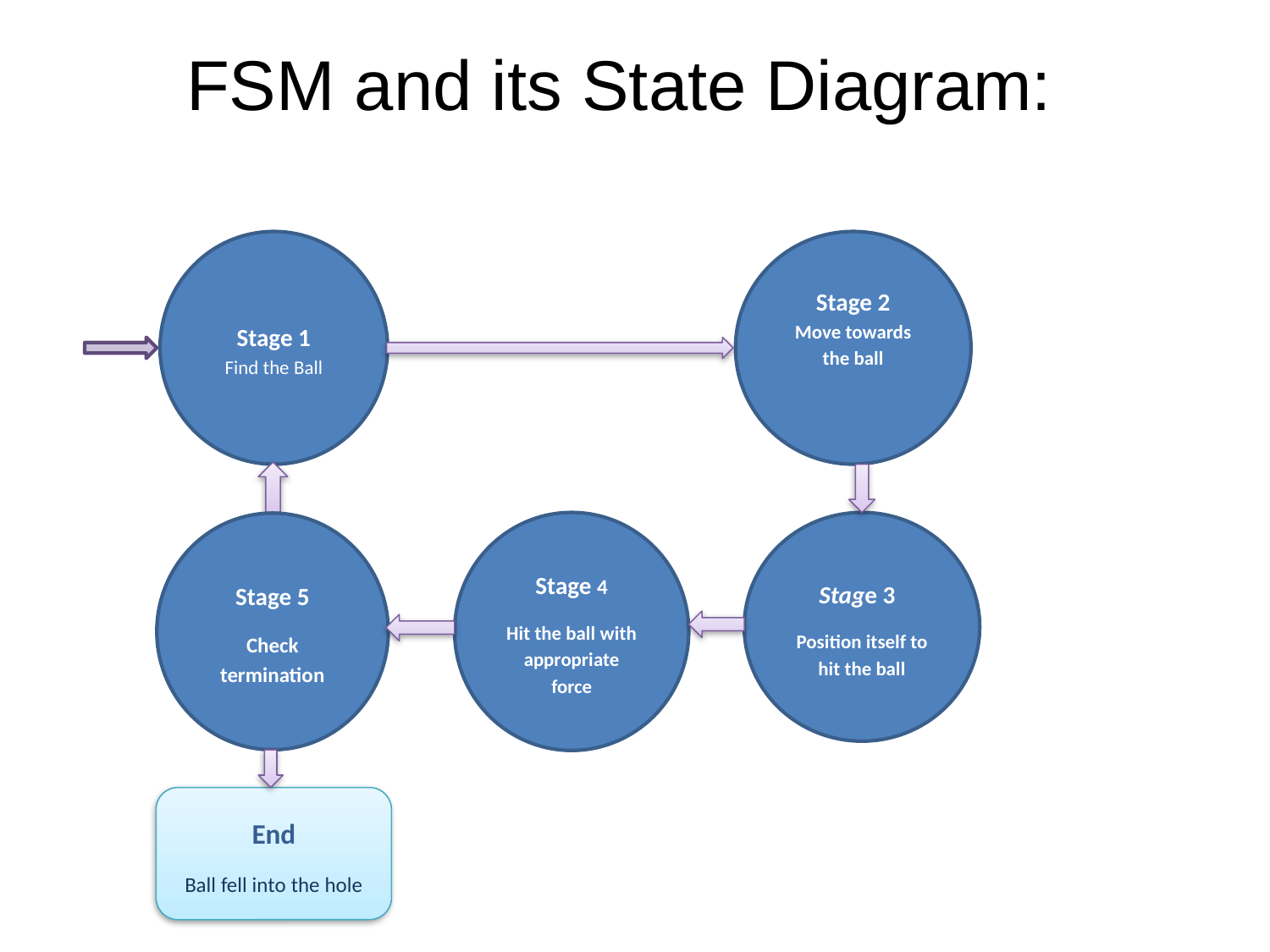

FSM and its State Diagram:

Stage 1
Find the Ball
Stage 2
Move towards the ball

Stage 4
Hit the ball with appropriate force
     Stage 3
Position itself to hit the ball
Stage 5
Check termination

End
Ball fell into the hole